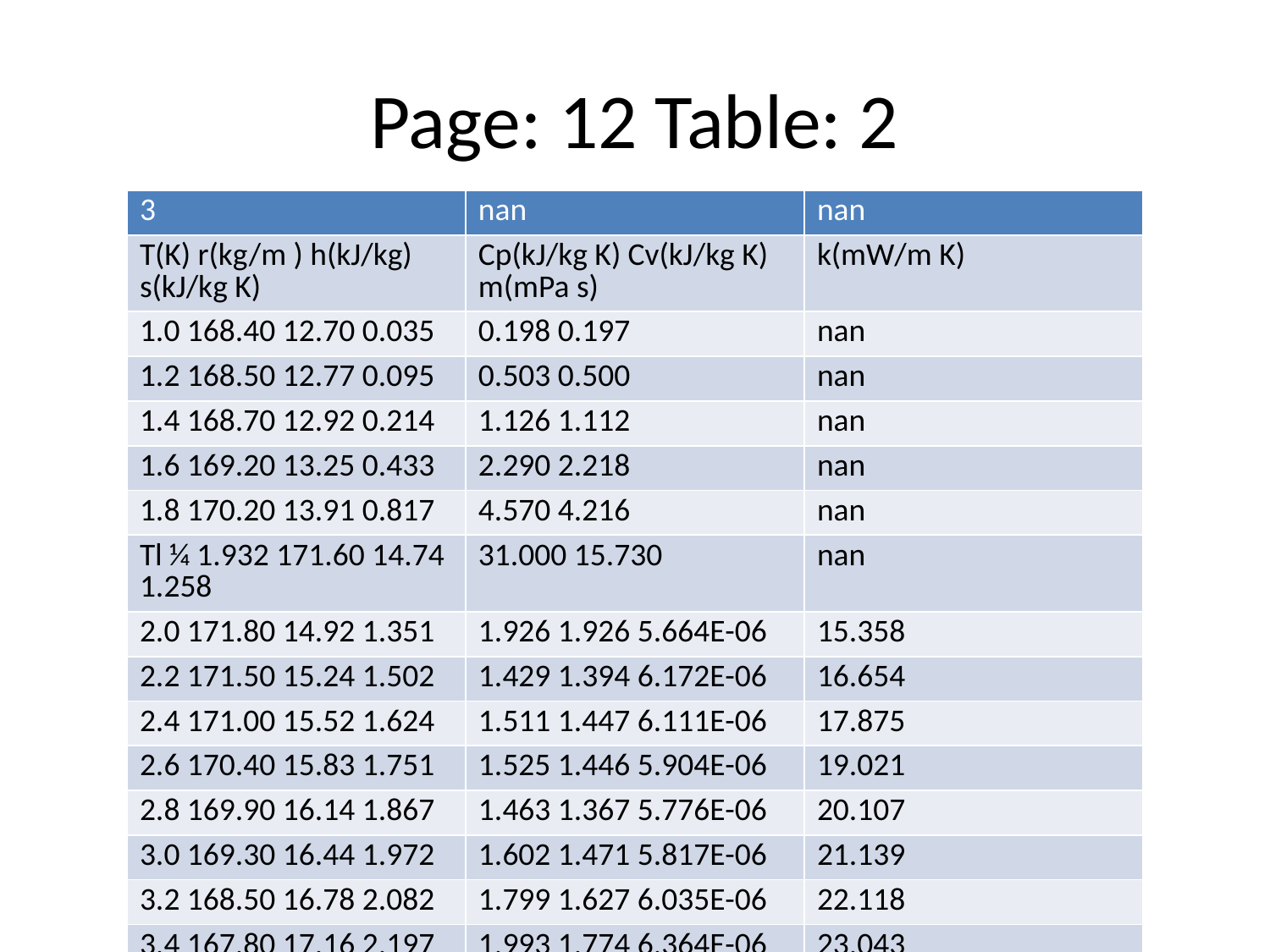

# Page: 12 Table: 2
| 3 | nan | nan |
| --- | --- | --- |
| T(K) r(kg/m ) h(kJ/kg) s(kJ/kg K) | Cp(kJ/kg K) Cv(kJ/kg K) m(mPa s) | k(mW/m K) |
| 1.0 168.40 12.70 0.035 | 0.198 0.197 | nan |
| 1.2 168.50 12.77 0.095 | 0.503 0.500 | nan |
| 1.4 168.70 12.92 0.214 | 1.126 1.112 | nan |
| 1.6 169.20 13.25 0.433 | 2.290 2.218 | nan |
| 1.8 170.20 13.91 0.817 | 4.570 4.216 | nan |
| Tl 1⁄4 1.932 171.60 14.74 1.258 | 31.000 15.730 | nan |
| 2.0 171.80 14.92 1.351 | 1.926 1.926 5.664E-06 | 15.358 |
| 2.2 171.50 15.24 1.502 | 1.429 1.394 6.172E-06 | 16.654 |
| 2.4 171.00 15.52 1.624 | 1.511 1.447 6.111E-06 | 17.875 |
| 2.6 170.40 15.83 1.751 | 1.525 1.446 5.904E-06 | 19.021 |
| 2.8 169.90 16.14 1.867 | 1.463 1.367 5.776E-06 | 20.107 |
| 3.0 169.30 16.44 1.972 | 1.602 1.471 5.817E-06 | 21.139 |
| 3.2 168.50 16.78 2.082 | 1.799 1.627 6.035E-06 | 22.118 |
| 3.4 167.80 17.16 2.197 | 1.993 1.774 6.364E-06 | 23.043 |
| 3.6 166.90 17.58 2.316 | 2.167 1.895 6.774E-06 | 23.911 |
| 3.8 166.00 18.03 2.437 | 2.321 1.991 6.720E-06 | 24.723 |
| 4.0 164.90 18.51 2.560 | 2.459 2.065 6.534E-06 | 25.478 |
| 4.2 163.90 19.01 2.683 | 2.585 2.123 6.355E-06 | 26.176 |
| 4.4 162.70 19.54 2.806 | 2.704 2.170 6.186E-06 | 26.817 |
| 4.6 161.50 20.09 2.929 | 2.819 2.209 6.025E-06 | 27.403 |
| 4.8 160.20 20.67 3.051 | 2.933 2.242 5.874E-06 | 27.934 |
| 5.0 158.90 21.26 3.173 | 3.047 2.273 5.730E-06 | 28.412 |